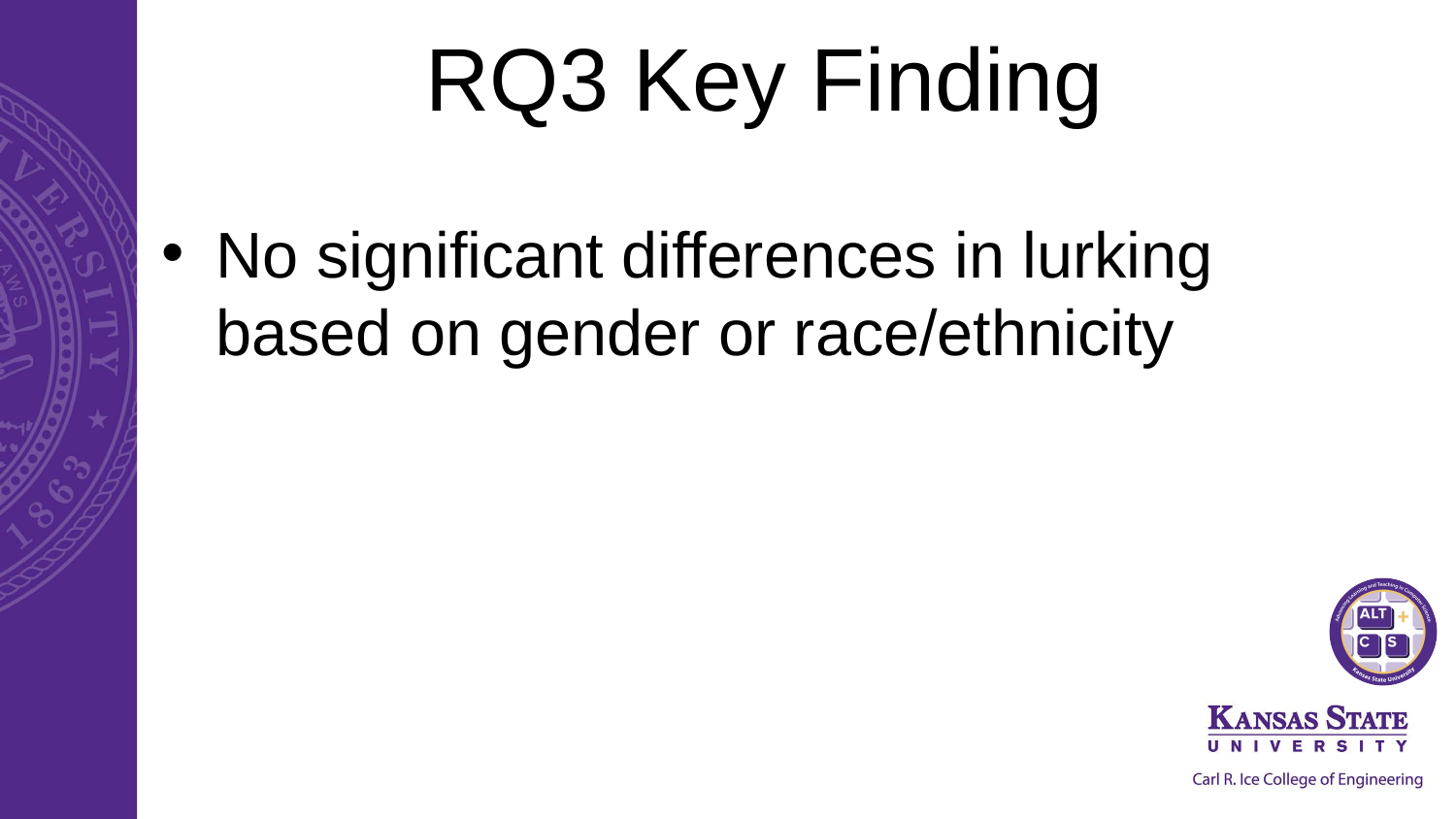

# RQ3 Key Finding
No significant differences in lurking based on gender or race/ethnicity